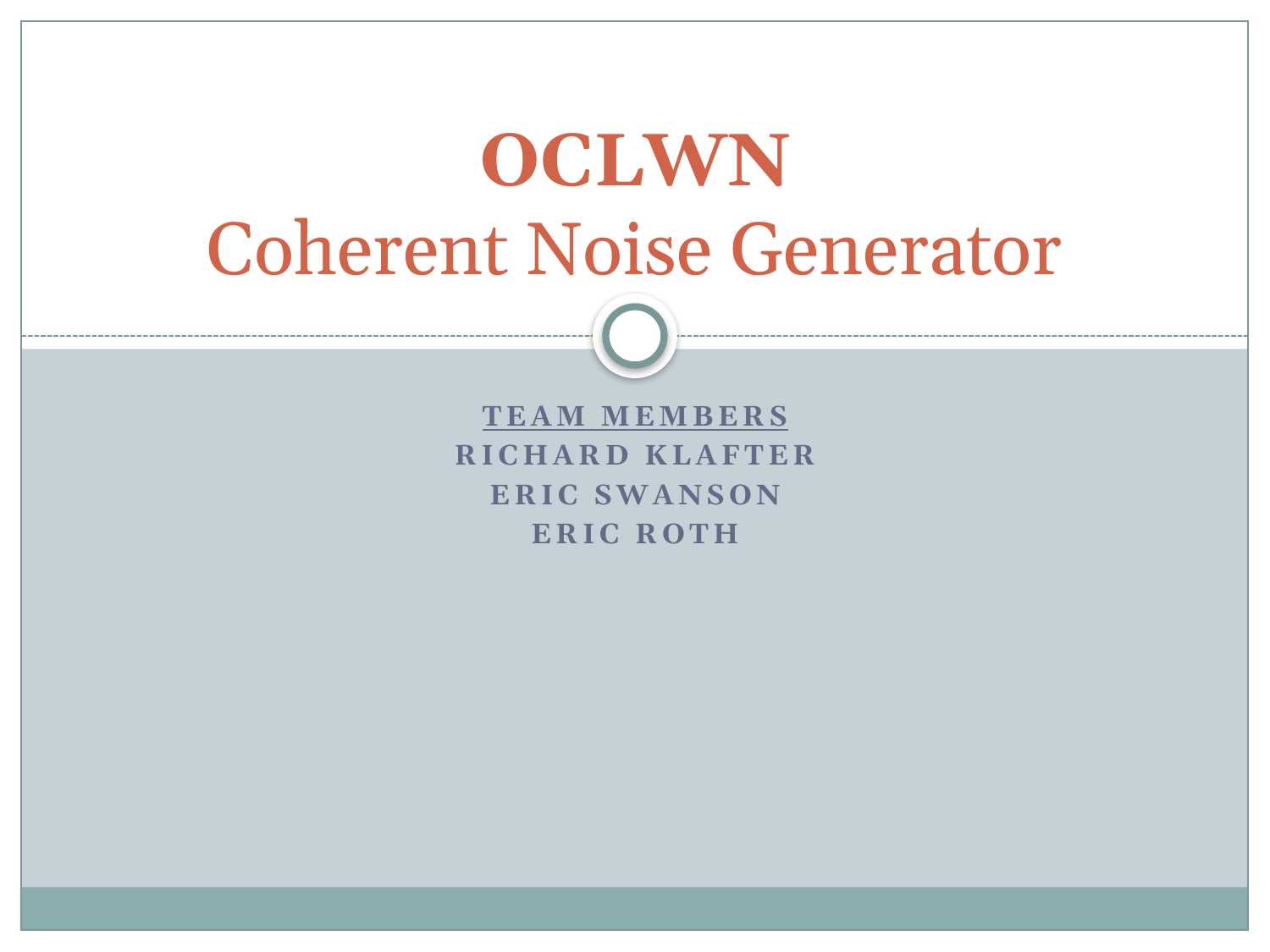

# OCLWN Coherent Noise Generator
Team Members
Richard Klafter
Eric Swanson
Eric Roth